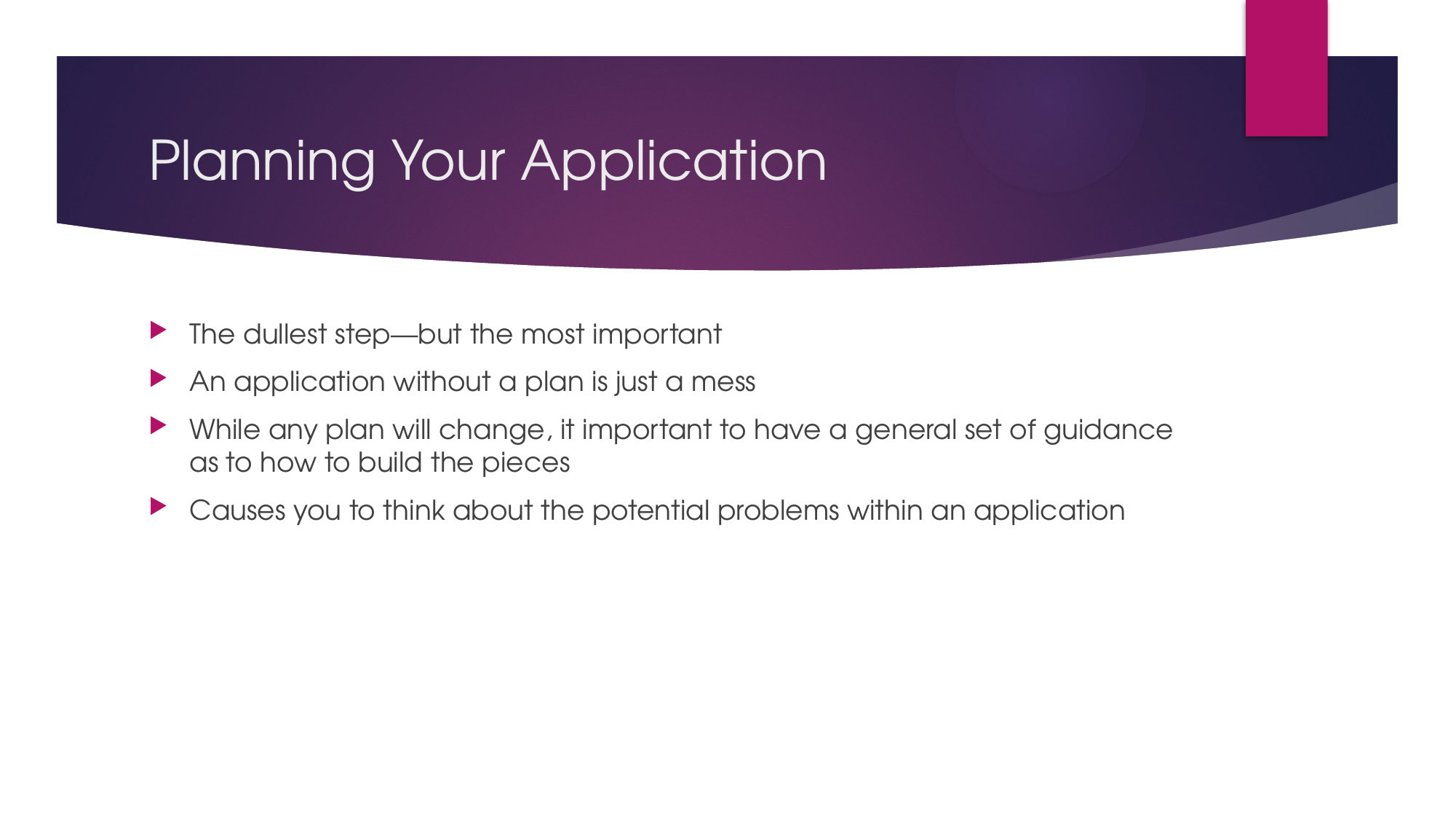

# Planning Your Application
The dullest step—but the most important
An application without a plan is just a mess
While any plan will change, it important to have a general set of guidance as to how to build the pieces
Causes you to think about the potential problems within an application